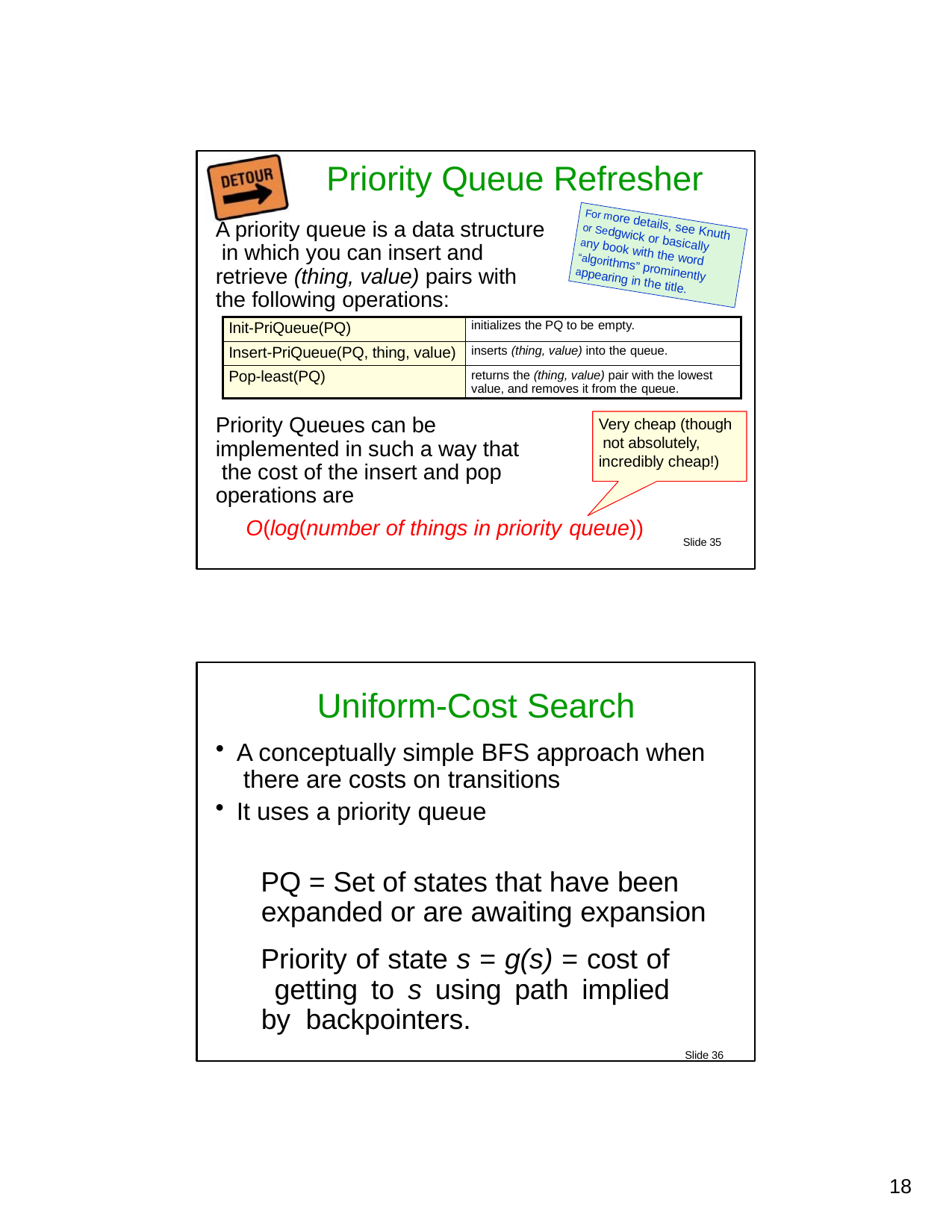

# Priority Queue Refresher

A priority queue is a data structure  in which you can insert and  retrieve (thing, value) pairs with  the following operations:
For more details, see Knuth
or Sedgwick or basically
any book with the word
“algorithms” prominently
appearing in the title.
| Init-PriQueue(PQ) | initializes the PQ to be empty. |
| --- | --- |
| Insert-PriQueue(PQ, thing, value) | inserts (thing, value) into the queue. |
| Pop-least(PQ) | returns the (thing, value) pair with the lowest value, and removes it from the queue. |
Priority Queues can be  implemented in such a way that  the cost of the insert and pop  operations are

Very cheap (though  not absolutely,  incredibly cheap!)
O(log(number of things in priority queue))
Slide 35
Uniform-Cost Search
A conceptually simple BFS approach when  there are costs on transitions
It uses a priority queue

PQ = Set of states that have been  expanded or are awaiting expansion
Priority of state s = g(s) = cost of  getting to s using path implied by  backpointers.
Slide 36
18